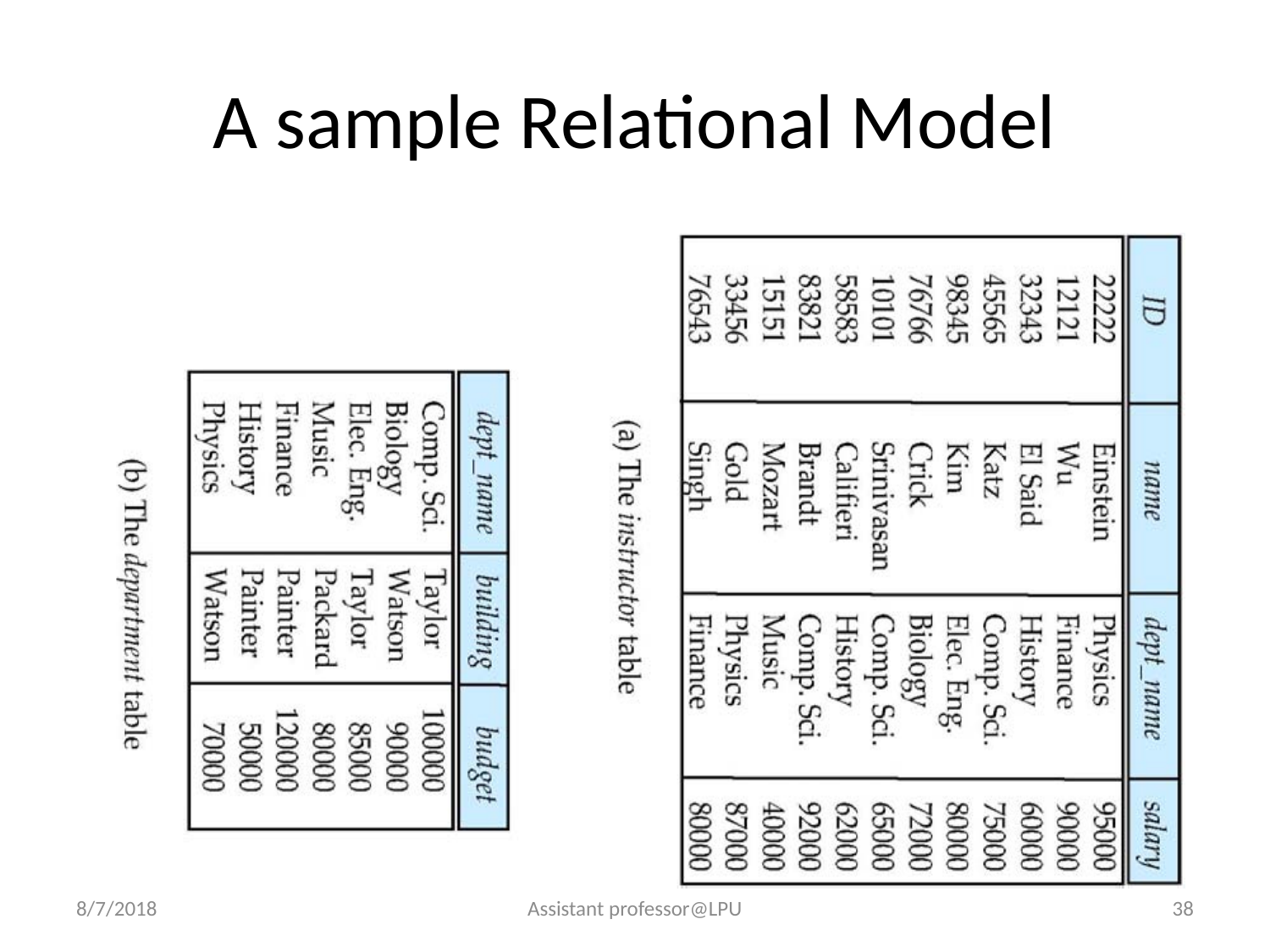

# A sample Relational Model

8/7/2018
Assistant professor@LPU
38